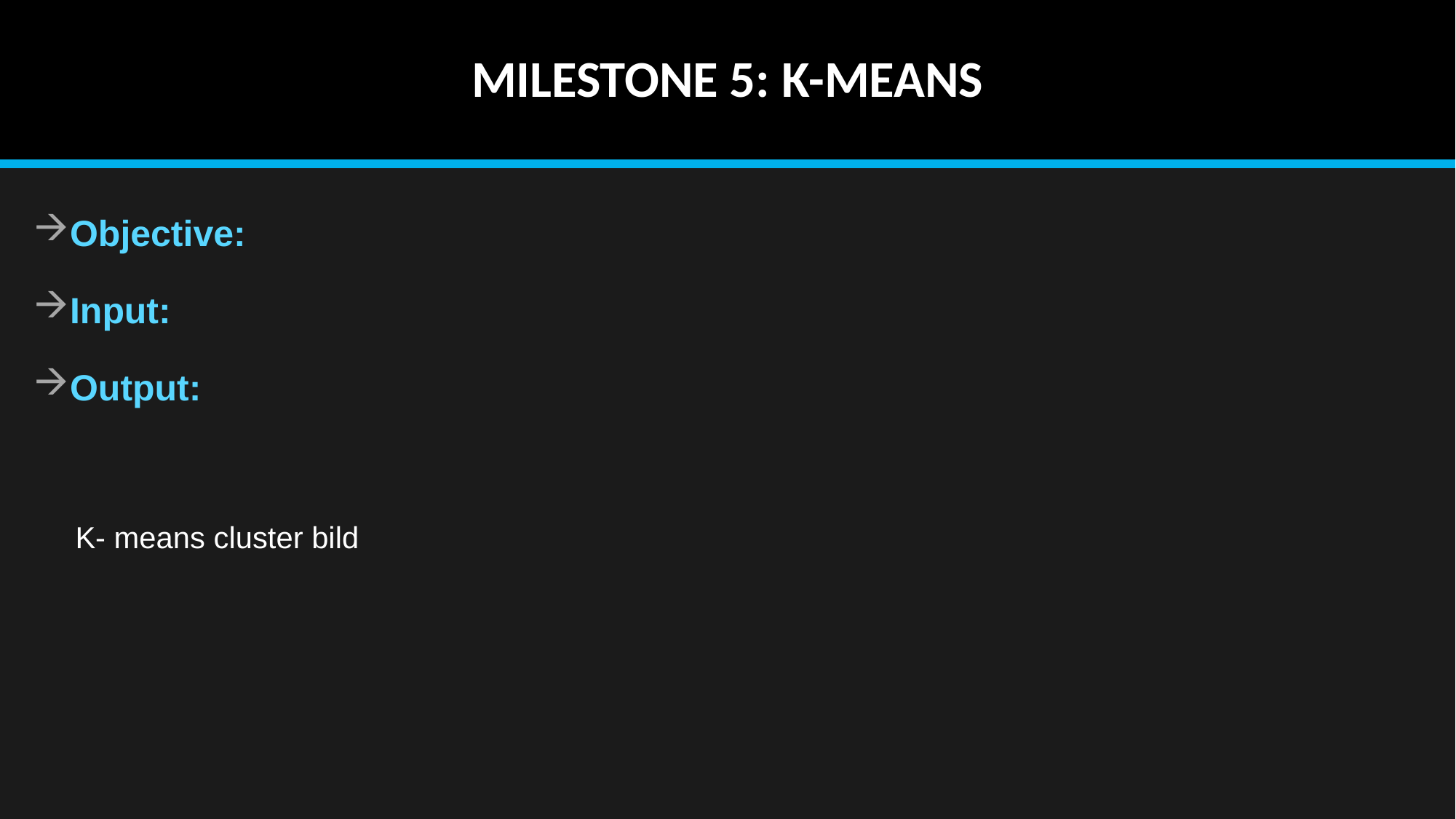

# MILESTONE 5: K-MEANS
Objective:
Input:
Output:

     K- means cluster bild